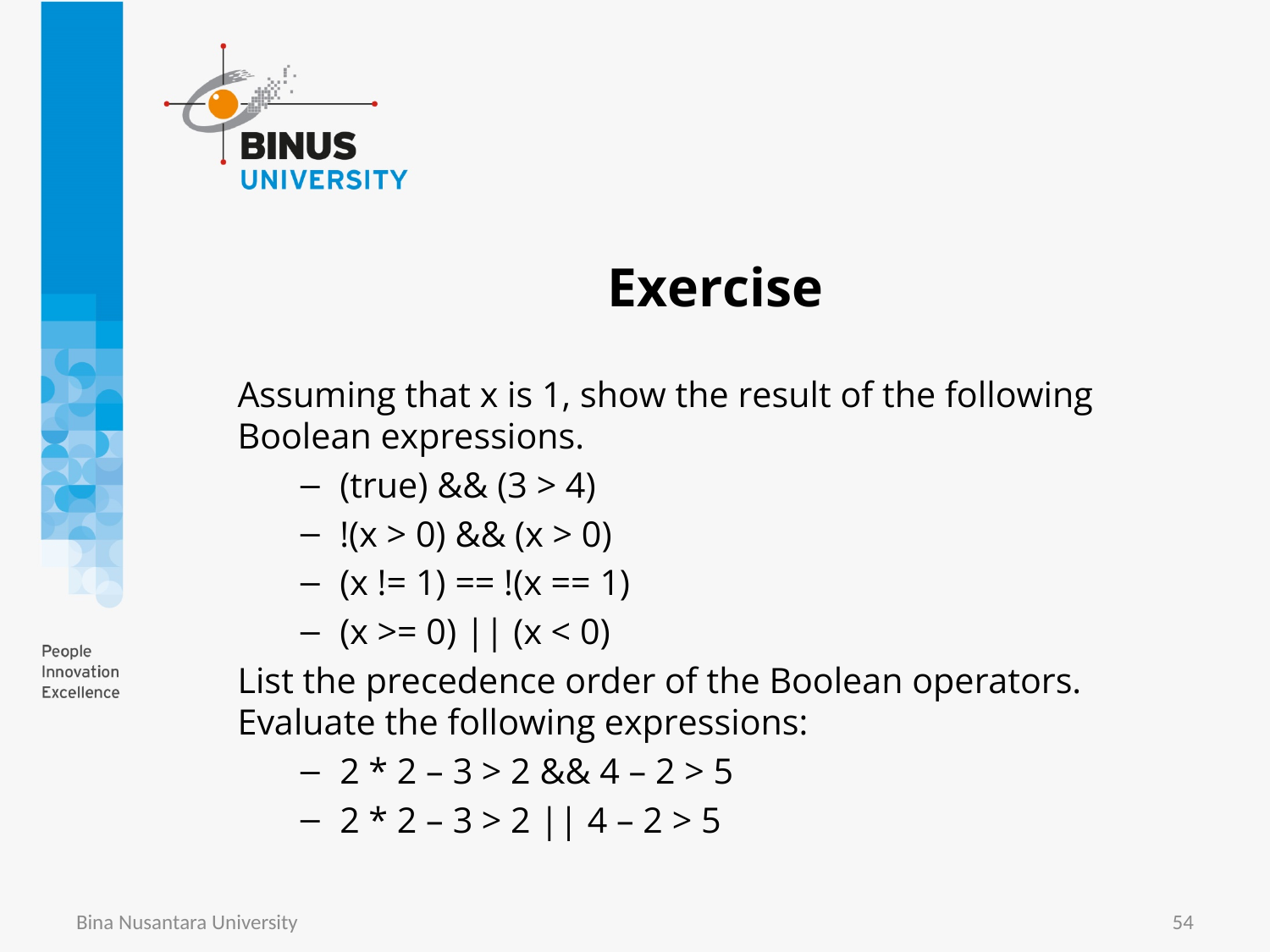

# Exercise
Assuming that x is 1, show the result of the following Boolean expressions.
(true) && (3 > 4)
!(x > 0) && (x > 0)
(x != 1) == !(x == 1)
(x >= 0) || (x < 0)
List the precedence order of the Boolean operators. Evaluate the following expressions:
2 * 2 – 3 > 2 && 4 – 2 > 5
2 * 2 – 3 > 2 || 4 – 2 > 5

Bina Nusantara University
54